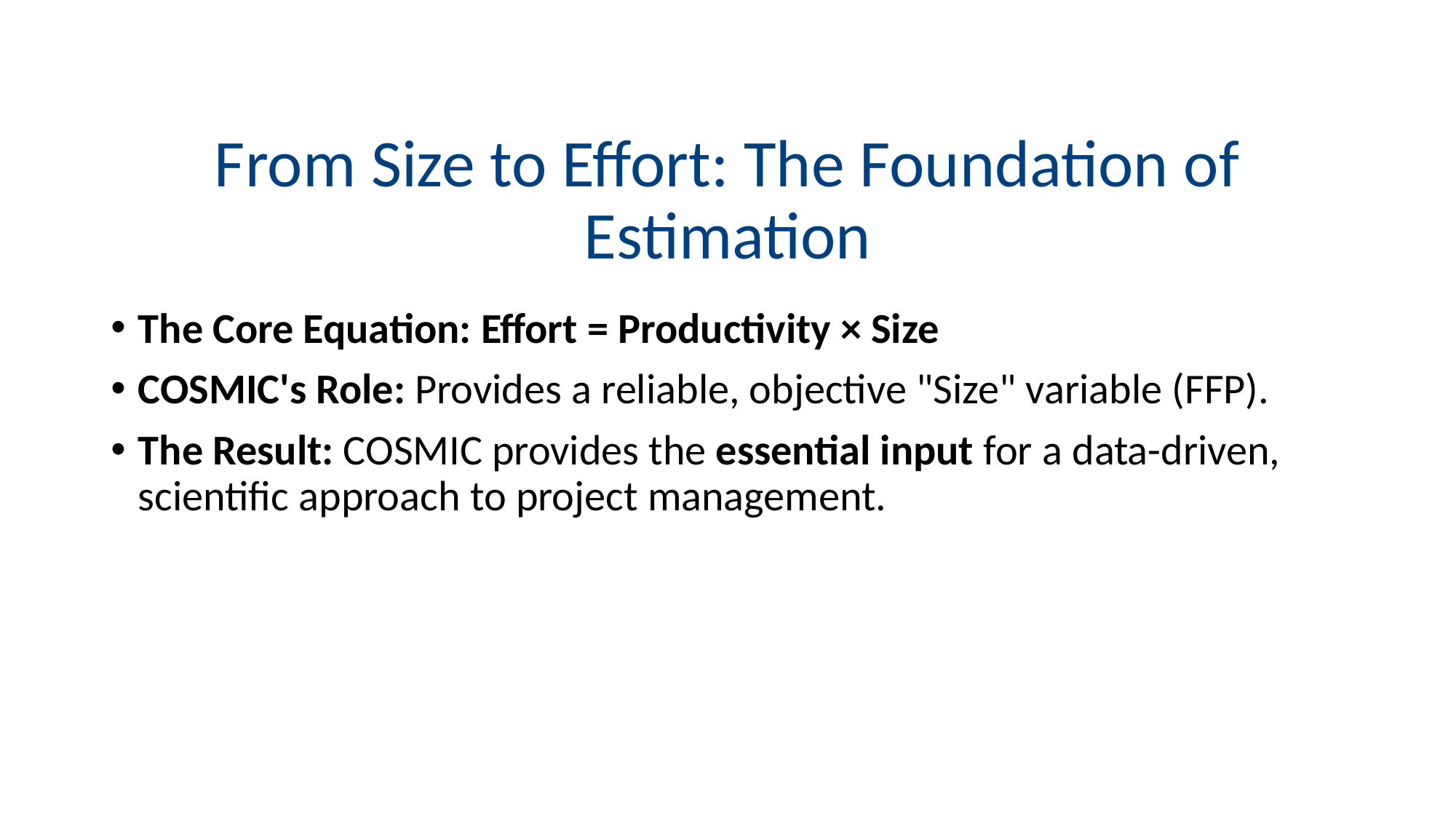

# From Size to Effort: The Foundation of Estimation
The Core Equation: Effort = Productivity × Size
COSMIC's Role: Provides a reliable, objective "Size" variable (FFP).
The Result: COSMIC provides the essential input for a data-driven, scientific approach to project management.